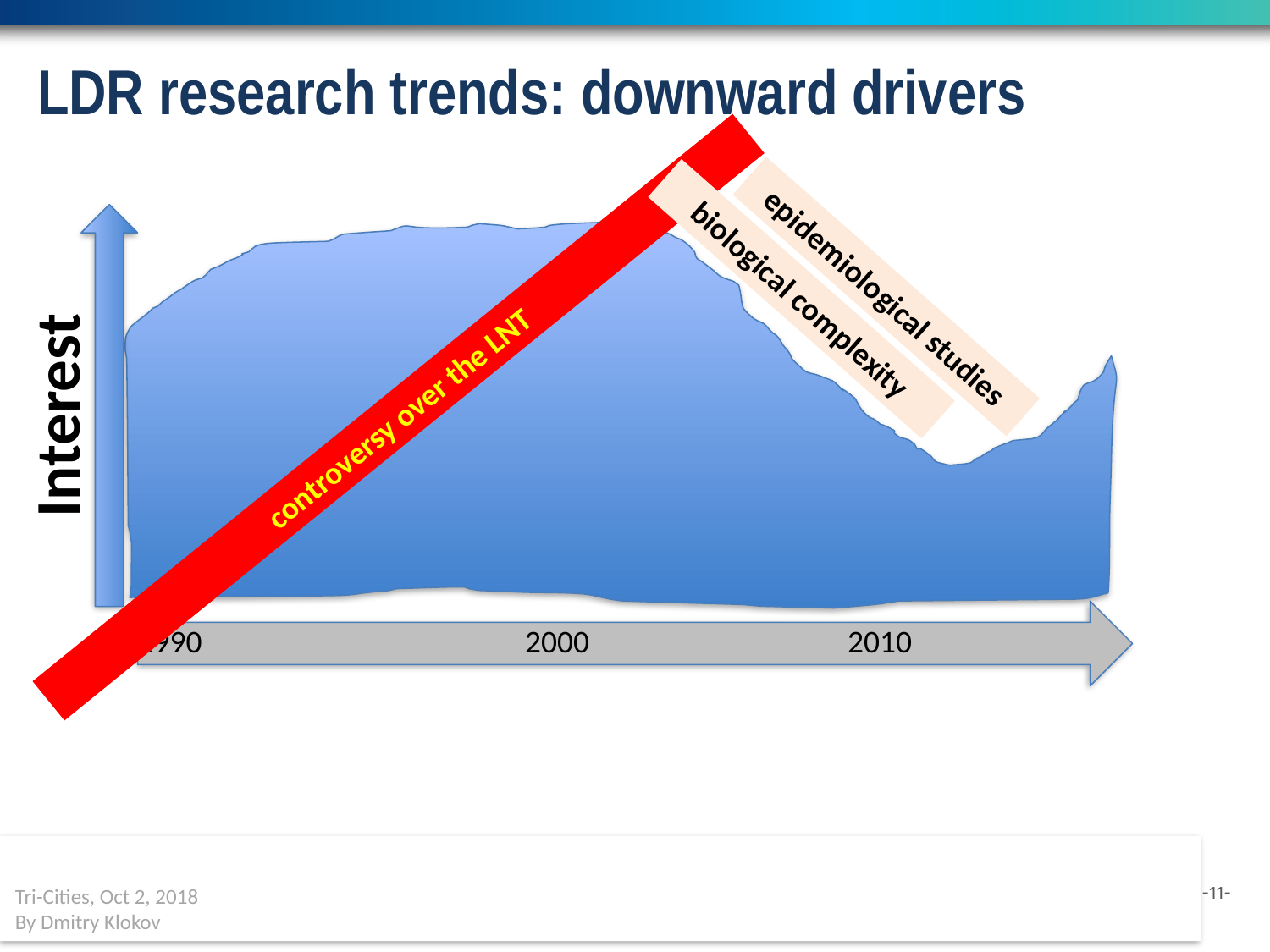

LDR research trends: downward drivers

epidemiological studies
biological complexity
Interest

controversy over the LNT

1990                                             2000                                    2010

Tri-Cities, Oct 2, 2018
By Dmitry Klokov